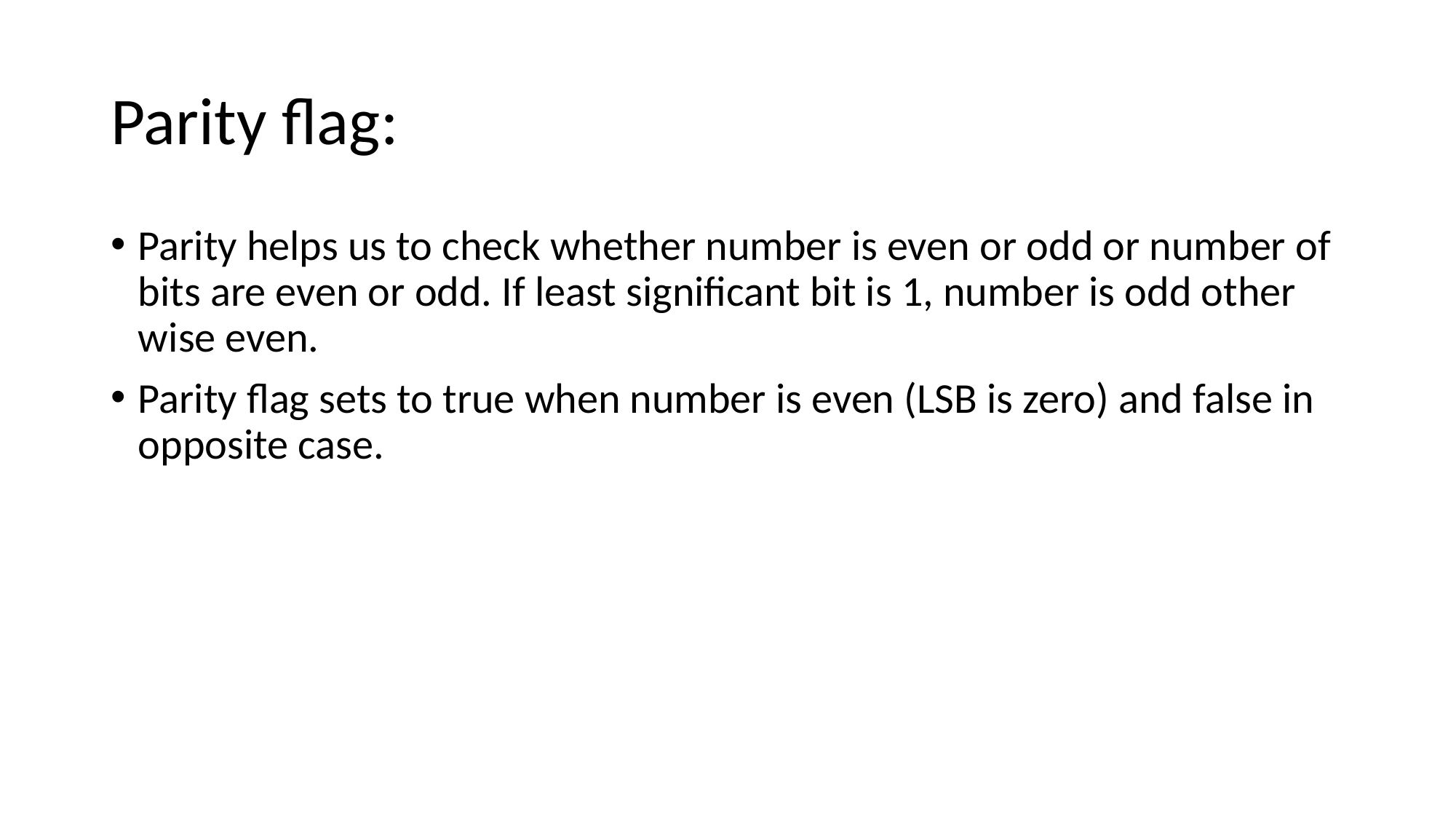

# Parity flag:
Parity helps us to check whether number is even or odd or number of bits are even or odd. If least significant bit is 1, number is odd other wise even.
Parity flag sets to true when number is even (LSB is zero) and false in opposite case.